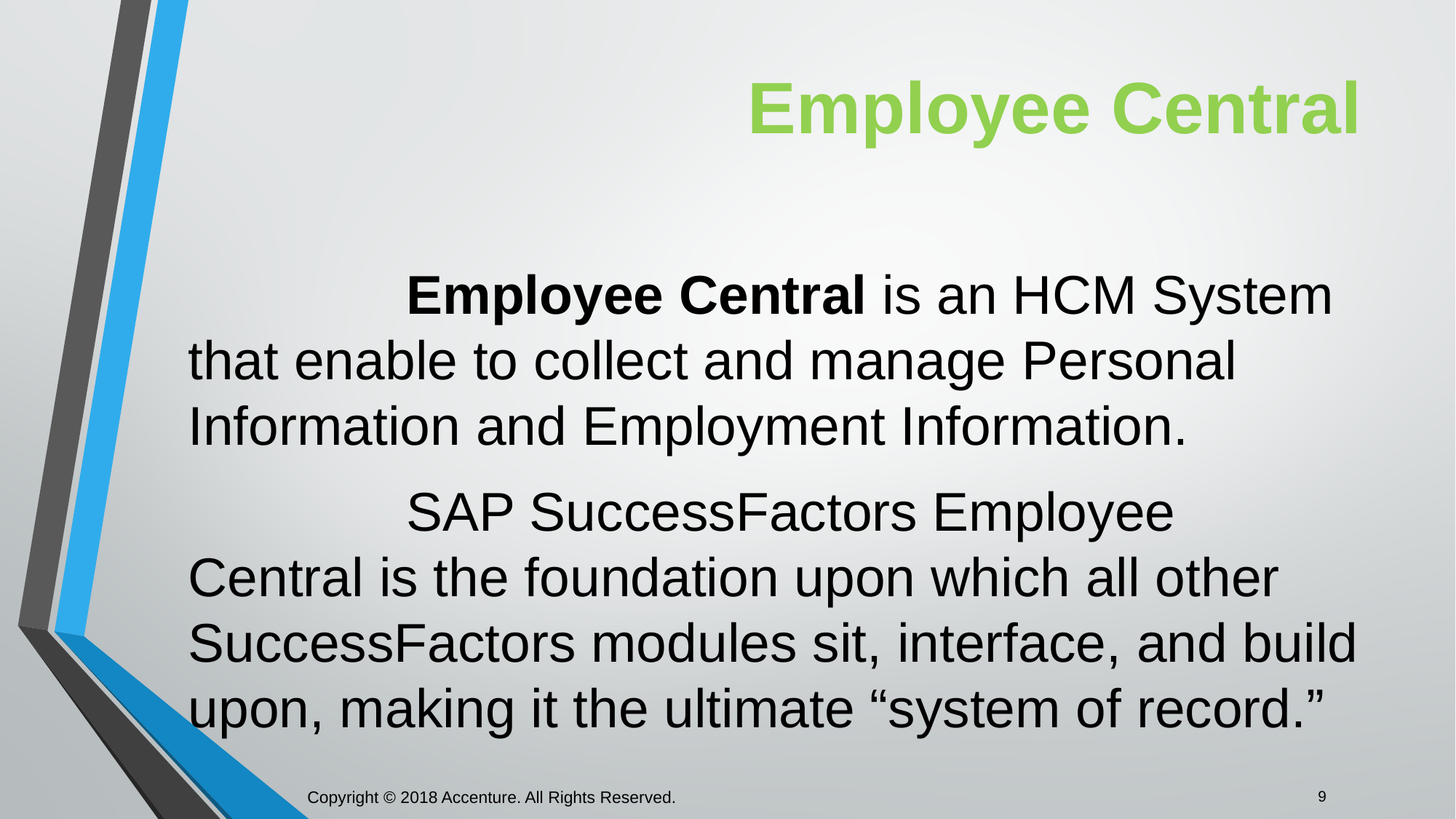

# Employee Central
		Employee Central is an HCM System that enable to collect and manage Personal Information and Employment Information.
		SAP SuccessFactors Employee Central is the foundation upon which all other SuccessFactors modules sit, interface, and build upon, making it the ultimate “system of record.”

9